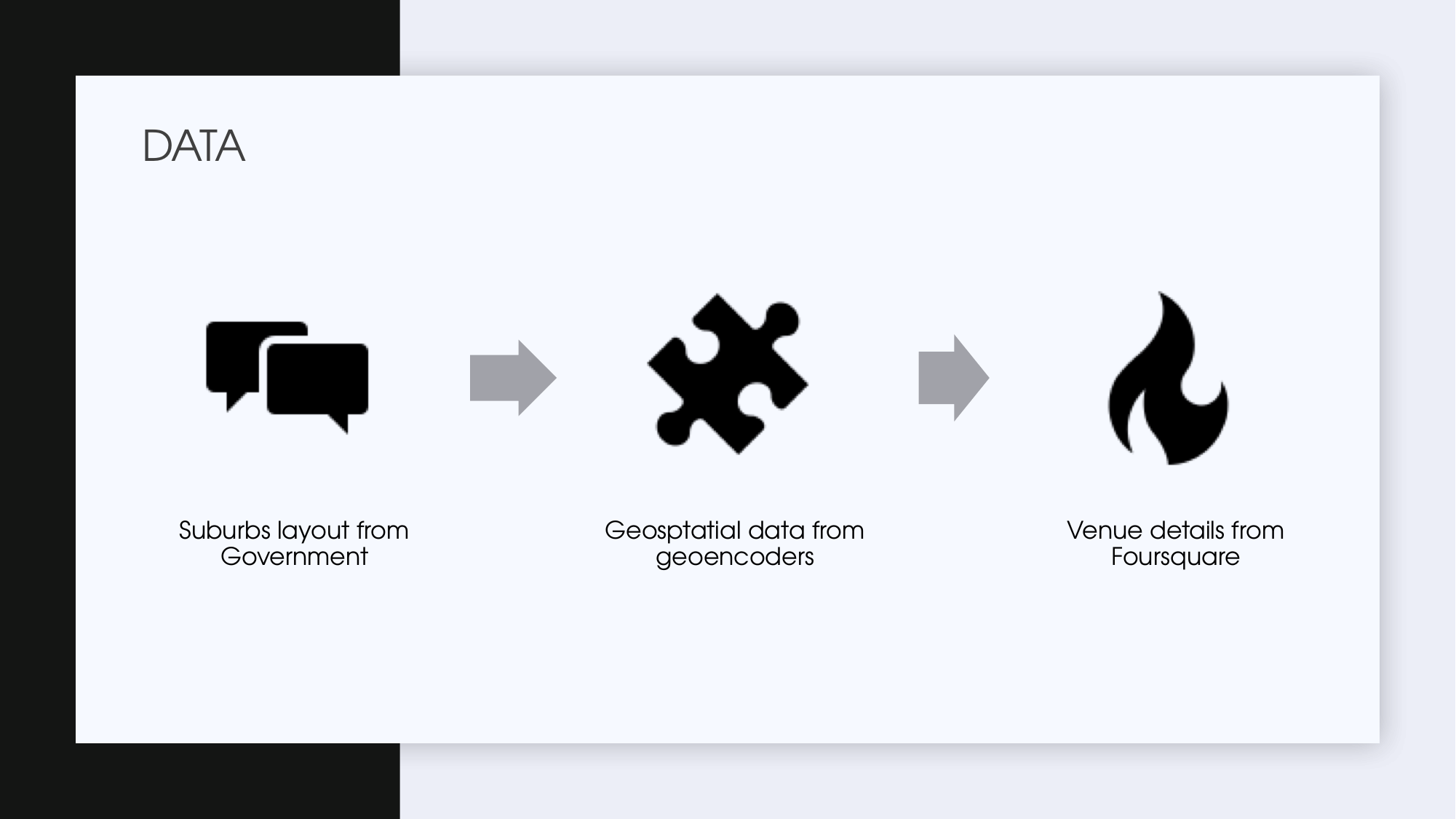

# DATA
Suburbs layout from Government

Geosptatial data from geoencoders

Venue details from Foursquare